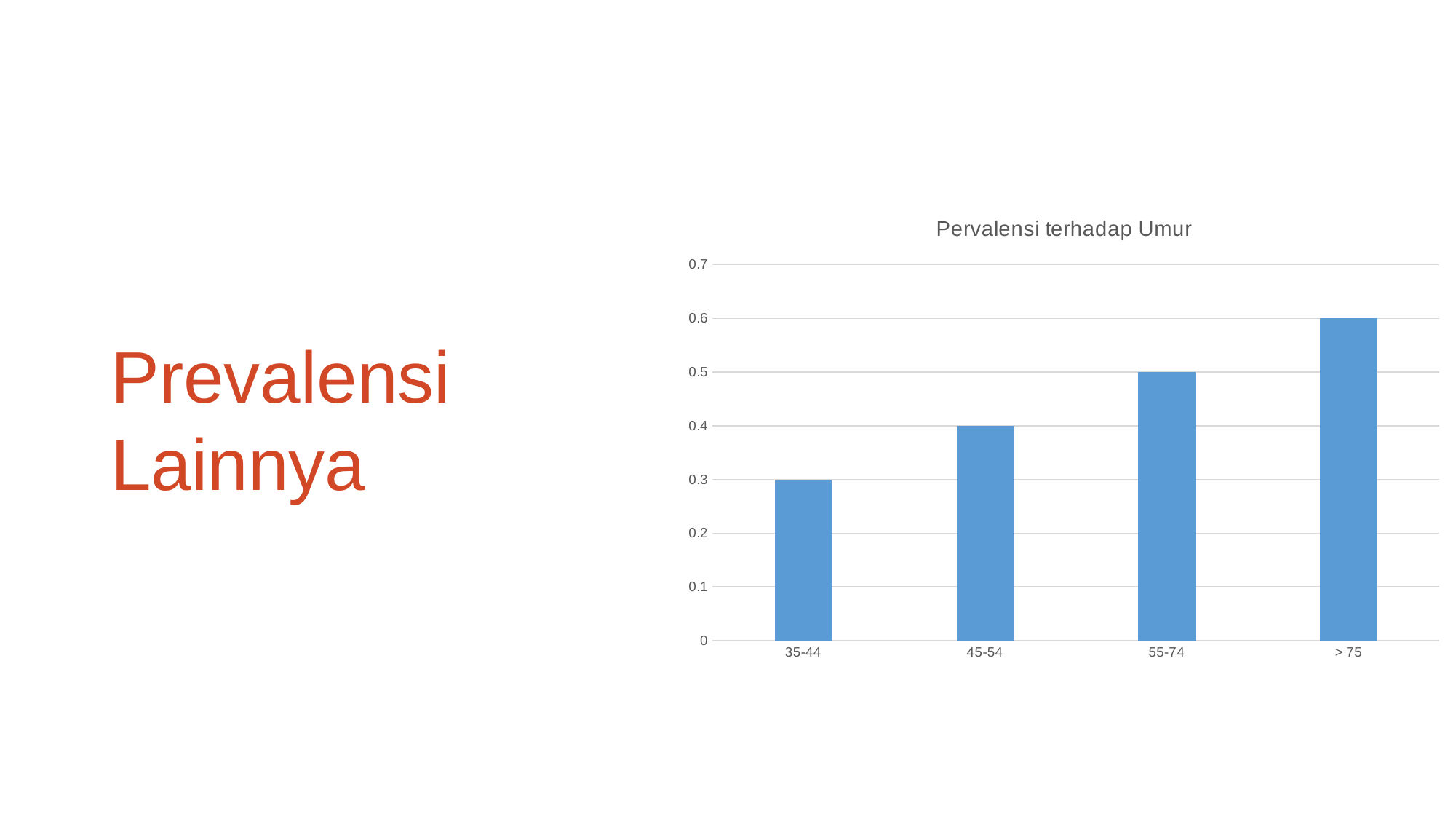

### Chart: Pervalensi terhadap Umur

| Category | Umur |
|---|---|
| 35-44 | 0.3 |
| 45-54 | 0.4 |
| 55-74 | 0.5 |
| > 75 | 0.6 |

### Chart: Prevalensi

| Category | Prevalence |
|---|---|
| Laki-Laki | 0.3 |
| Perempuan | 0.2 |

### Chart: Prevalensi  Profesi

| Category | Prevalensi |
|---|---|
| Pedesaan | 0.3 |
| Tidak Sekolah | 0.4 |
| Petani/Buruh | 0.3 |
# Prevalensi Lainnya